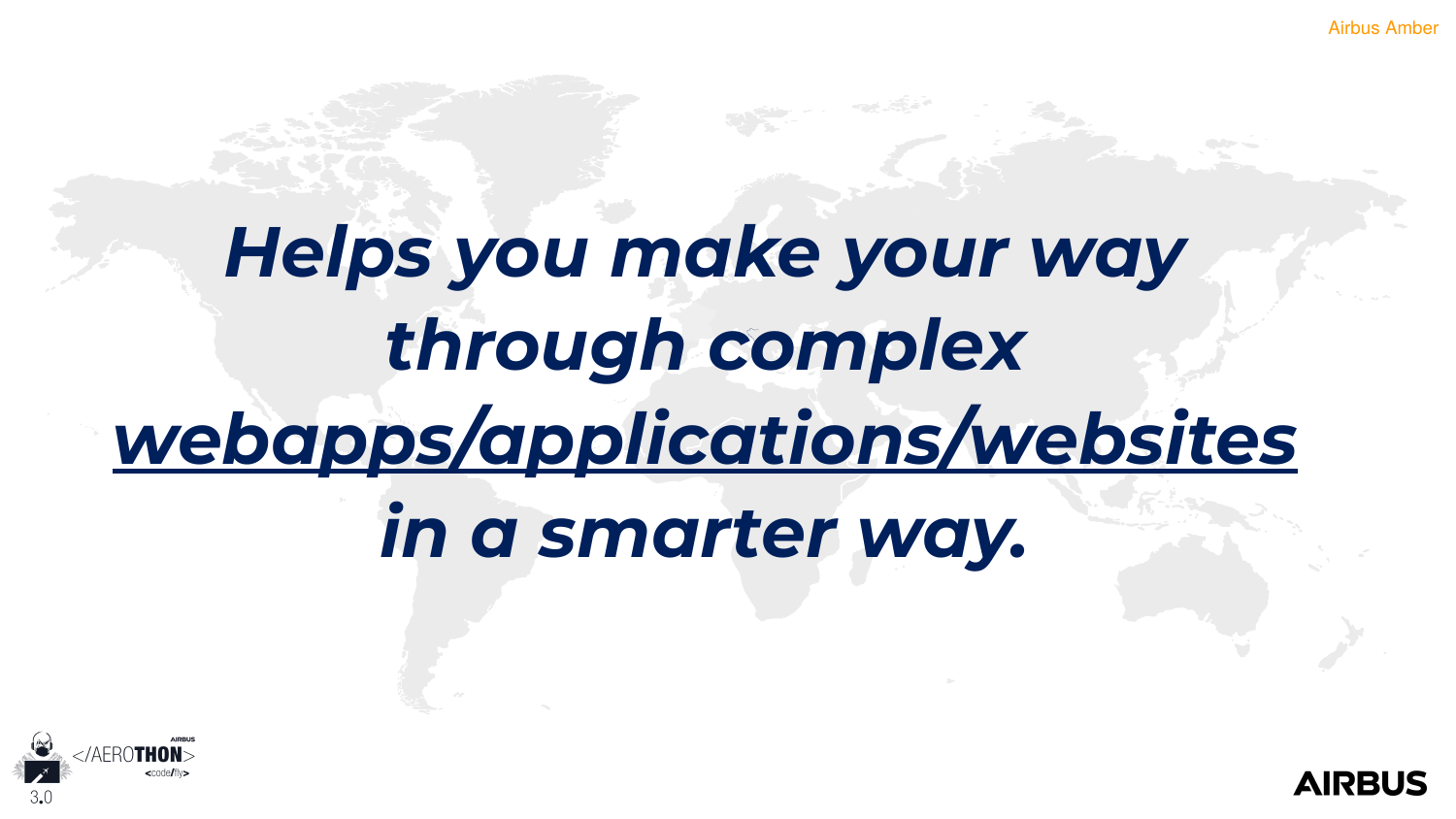

Helps you make your way through complex webapps/applications/websites in a smarter way.